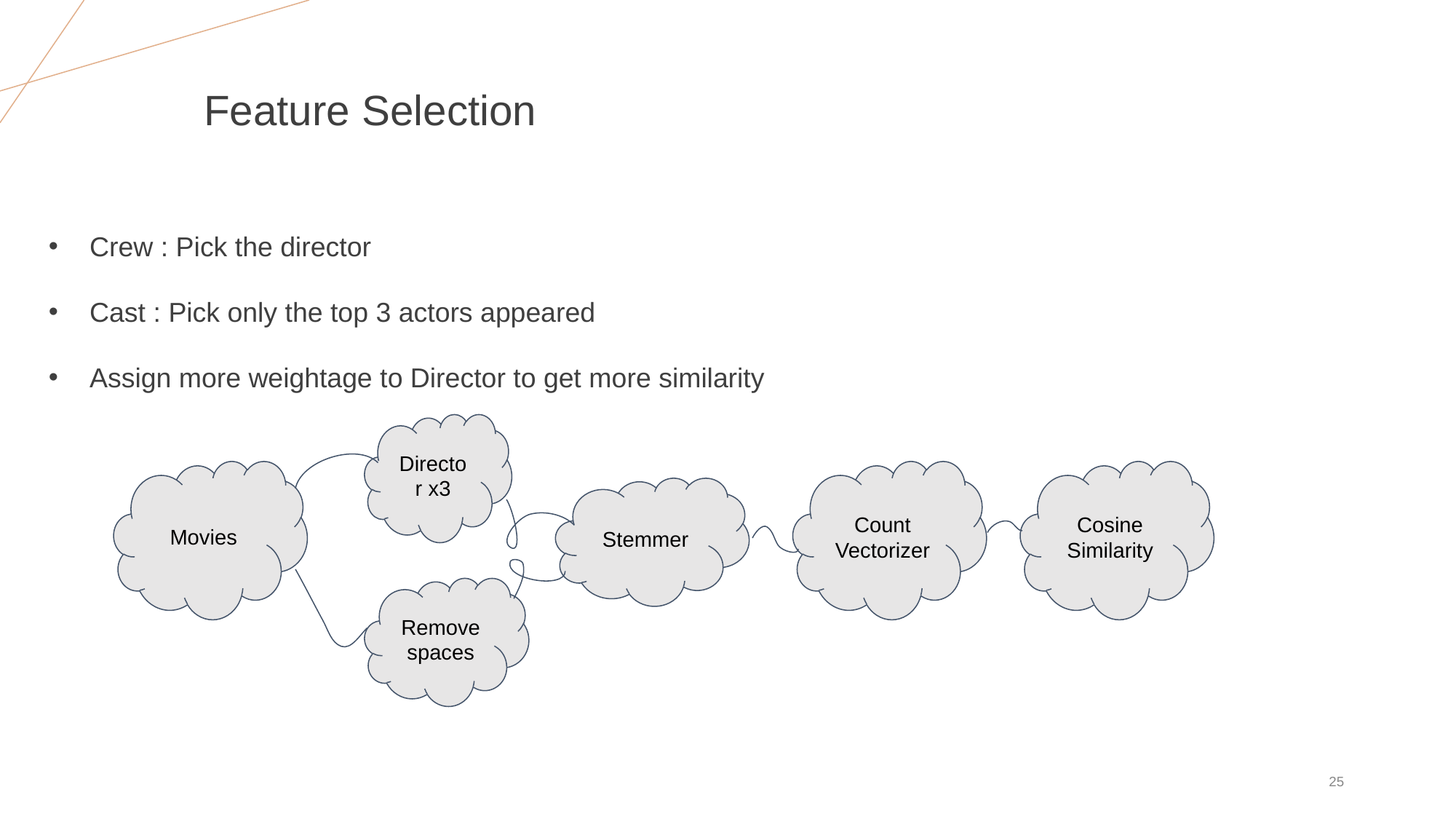

# Feature Selection
Crew : Pick the director
Cast : Pick only the top 3 actors appeared
Assign more weightage to Director to get more similarity

Director x3

Movies
Count Vectorizer
Cosine Similarity
Stemmer

Remove spaces
25